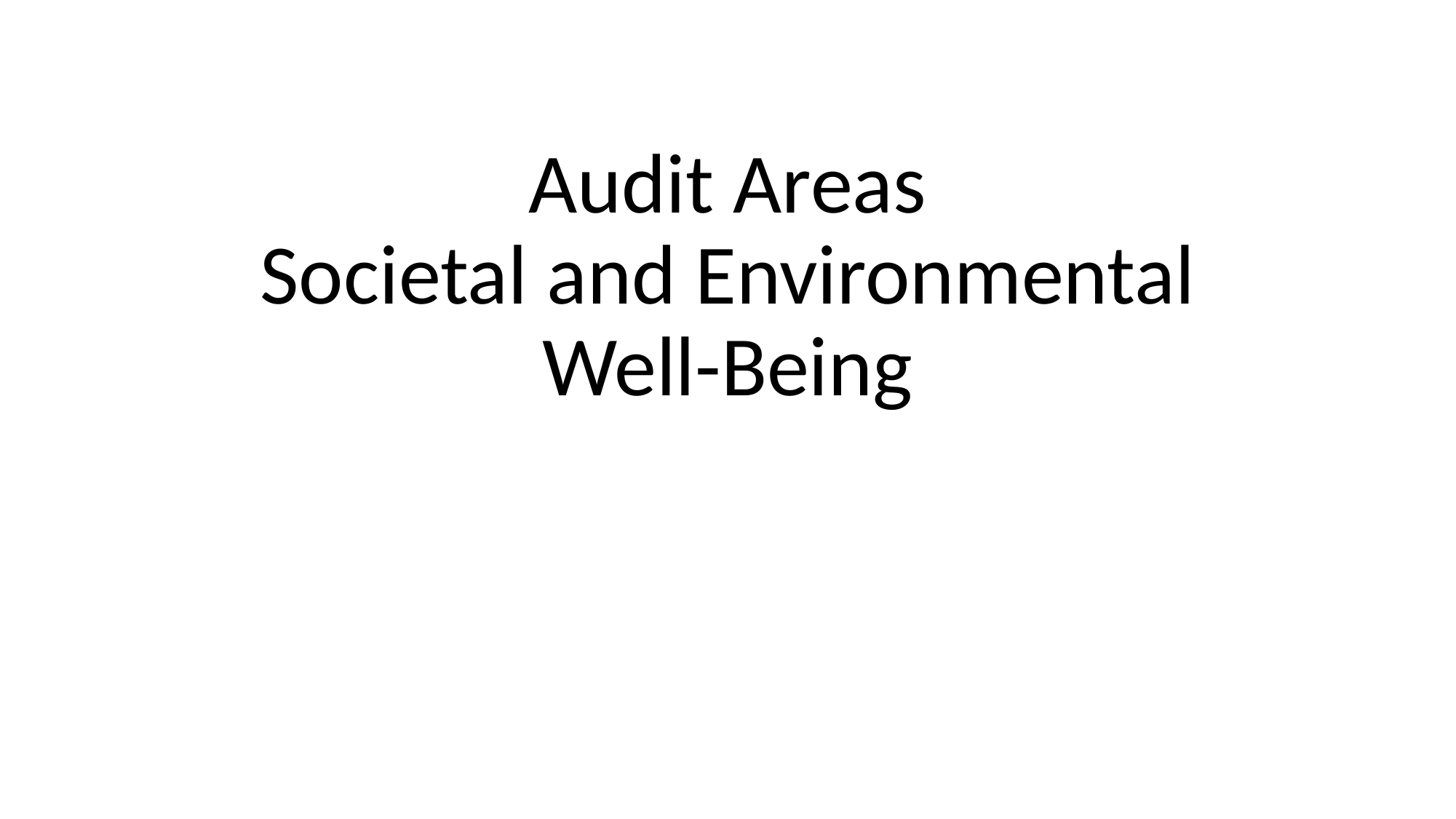

# Audit Areas Societal and Environmental Well-Being